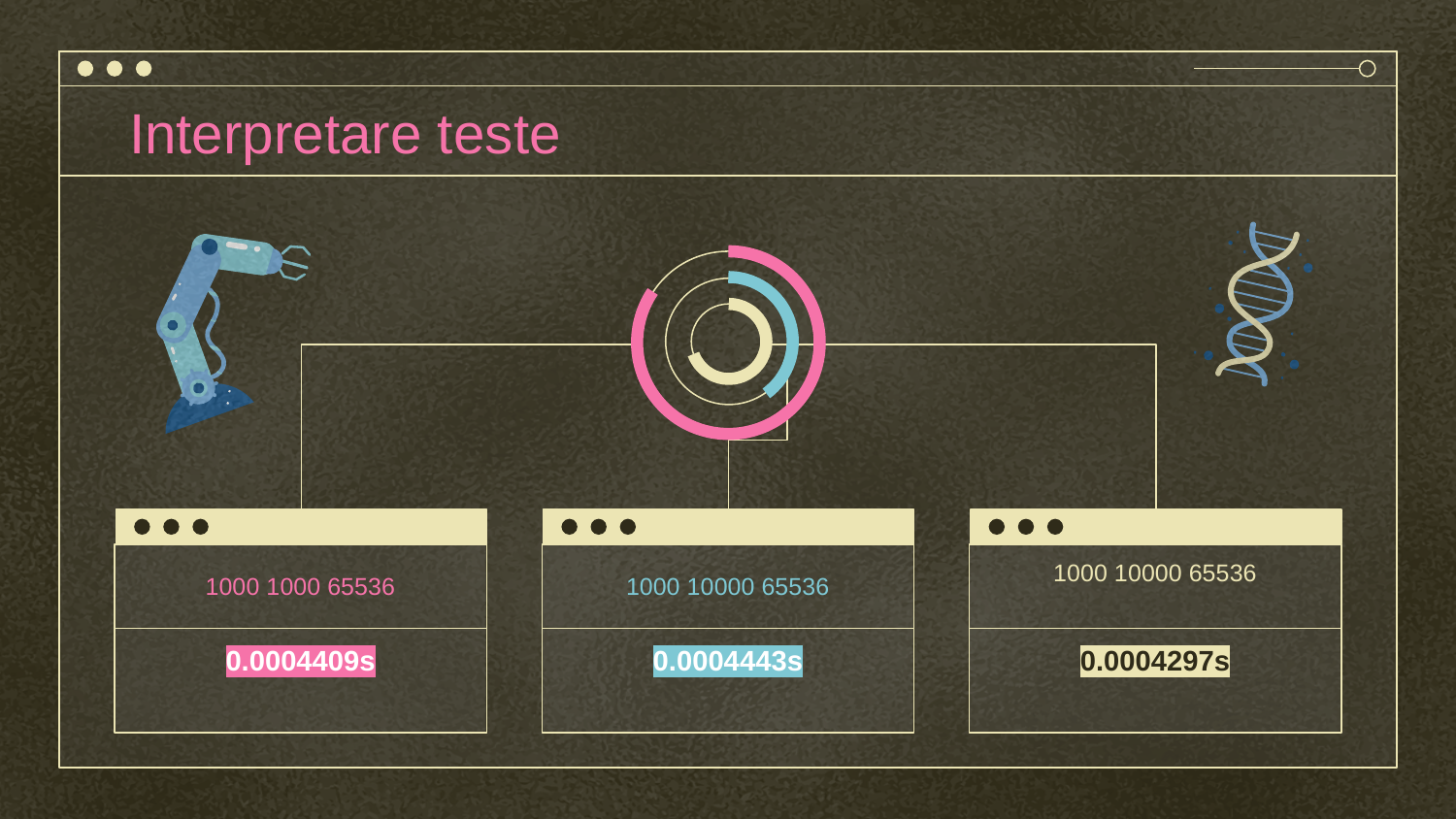

Interpretare teste

# 1000 1000 65536

1000 10000 65536

1000 10000 65536
0.0004409s
0.0004443s
0.0004297s